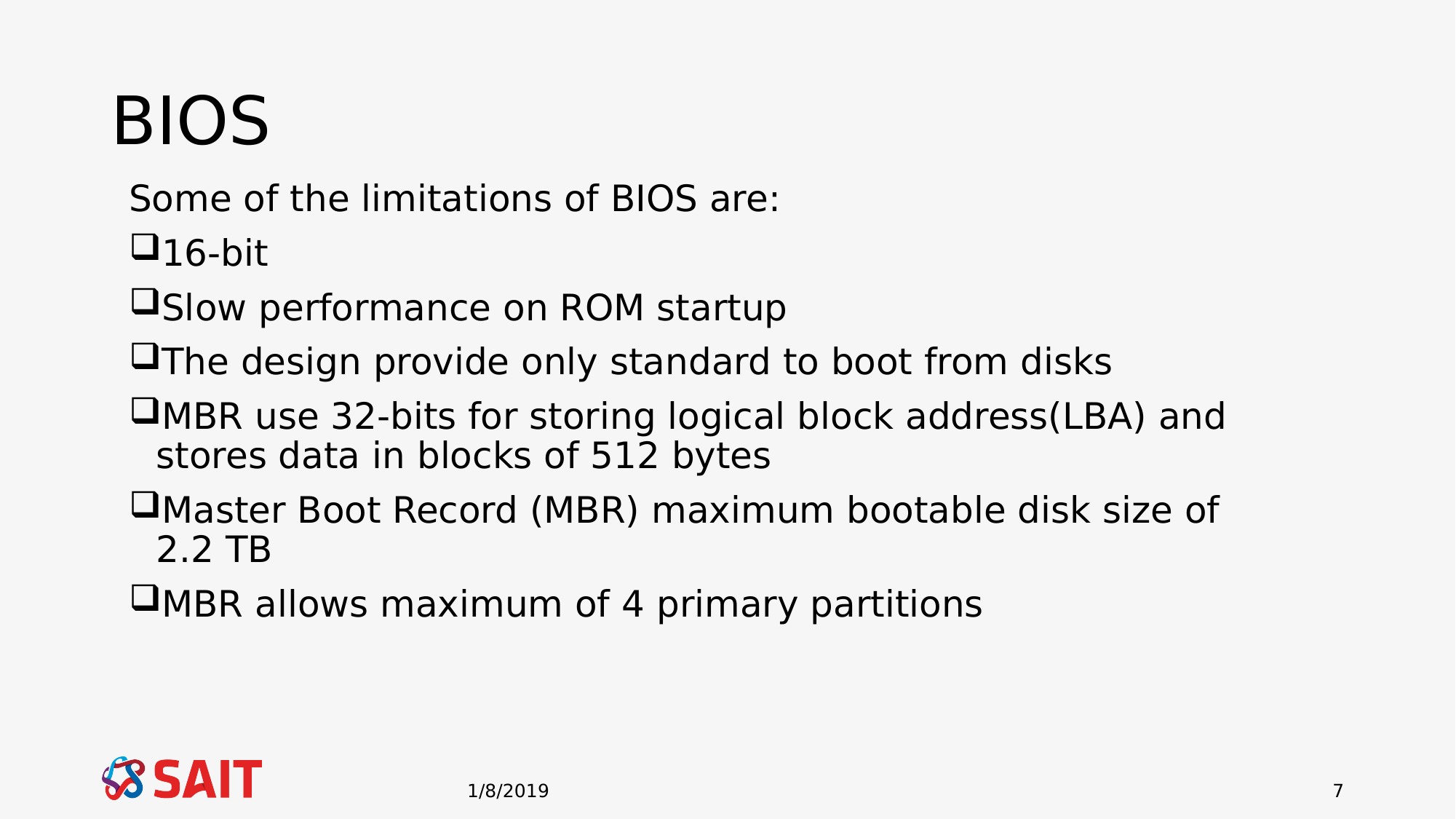

# BIOS
Some of the limitations of BIOS are:
16-bit
Slow performance on ROM startup
The design provide only standard to boot from disks
MBR use 32-bits for storing logical block address(LBA) and stores data in blocks of 512 bytes
Master Boot Record (MBR) maximum bootable disk size of 2.2 TB
MBR allows maximum of 4 primary partitions

1/8/2019
7